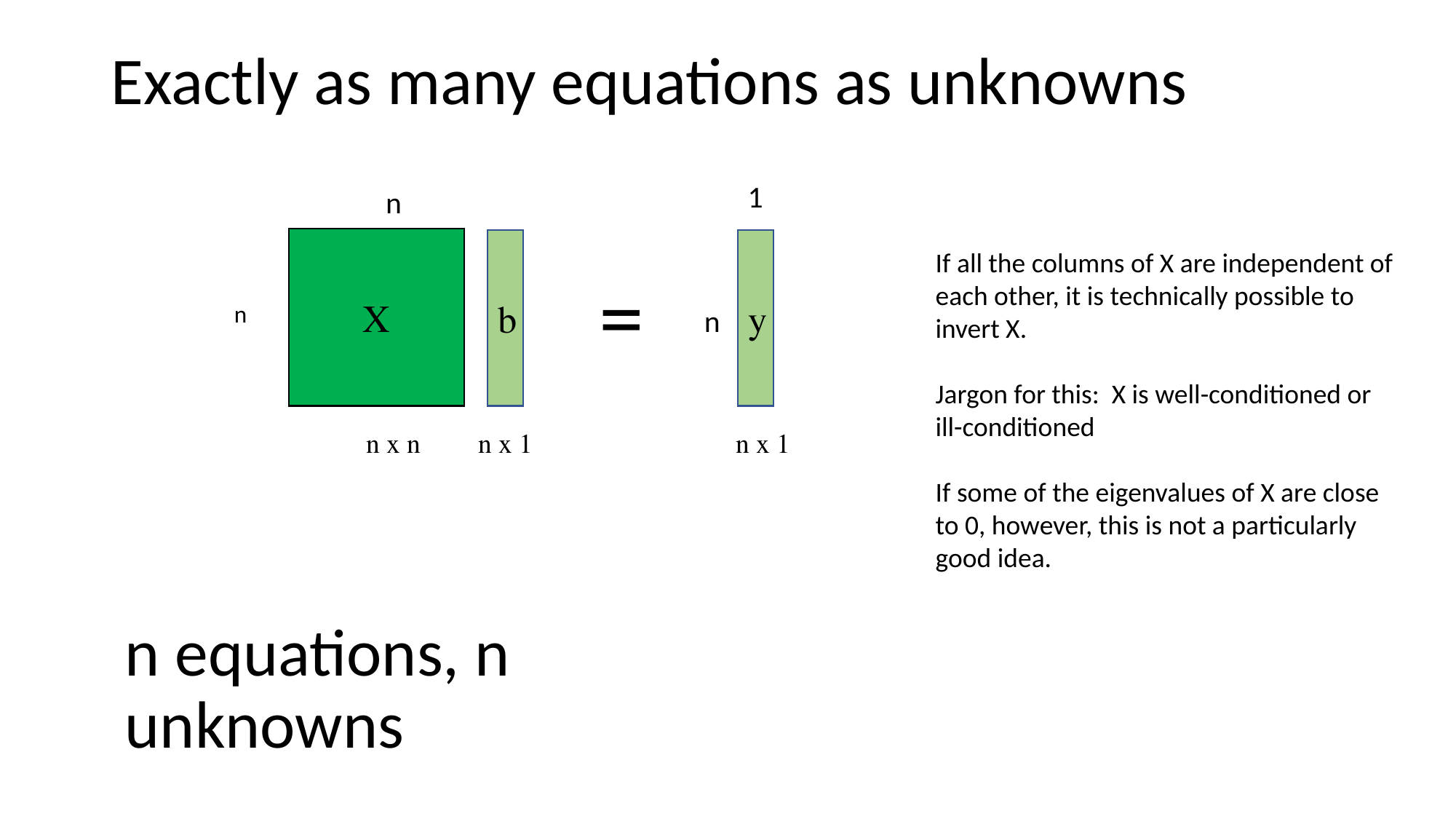

# Exactly as many equations as unknowns
1
n
X
b
y
If all the columns of X are independent of each other, it is technically possible to invert X.

Jargon for this:  X is well-conditioned or ill-conditioned

If some of the eigenvalues of X are close to 0, however, this is not a particularly good idea.

=
n
n
n x n
n x 1
n x 1

n equations, n unknowns